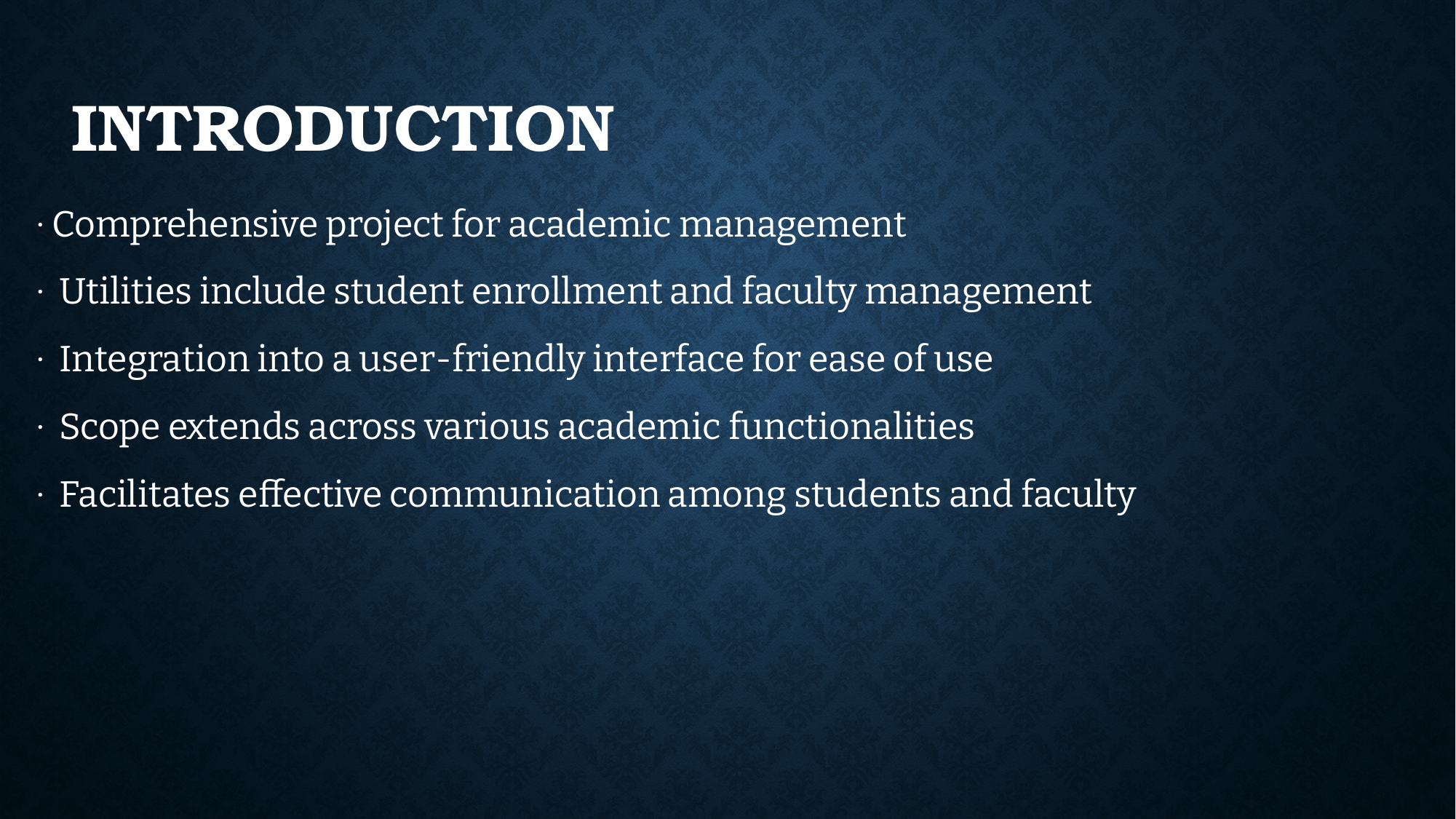

# introduction
· Comprehensive project for academic management
·  Utilities include student enrollment and faculty management
·  Integration into a user-friendly interface for ease of use
·  Scope extends across various academic functionalities
·  Facilitates effective communication among students and faculty